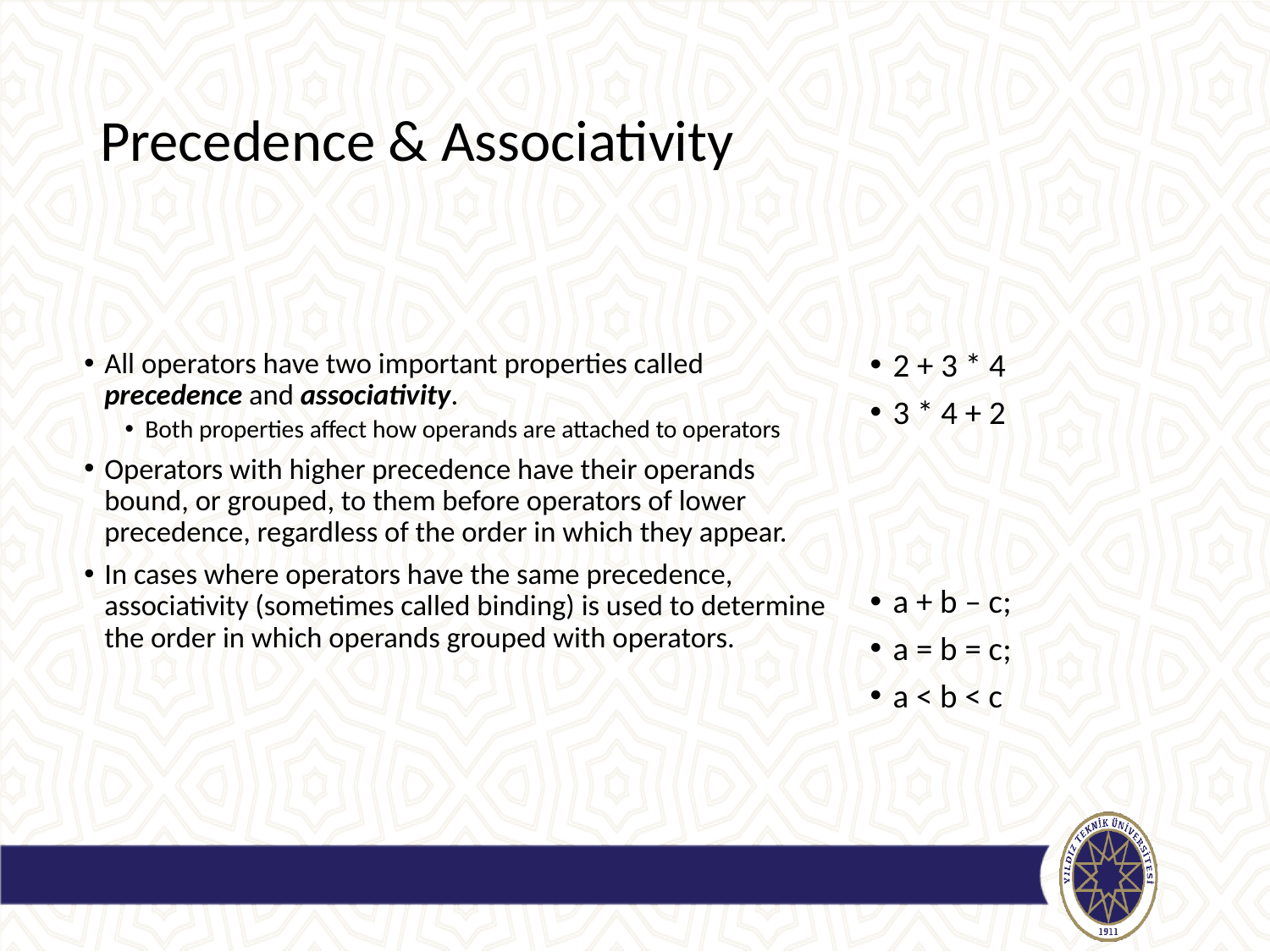

# Precedence & Associativity
All operators have two important properties called precedence and associativity.
Both properties affect how operands are attached to operators
Operators with higher precedence have their operands bound, or grouped, to them before operators of lower precedence, regardless of the order in which they appear.
In cases where operators have the same precedence, associativity (sometimes called binding) is used to determine the order in which operands grouped with operators.
2 + 3 * 4
3 * 4 + 2

a + b – c;
a = b = c;
a < b < c